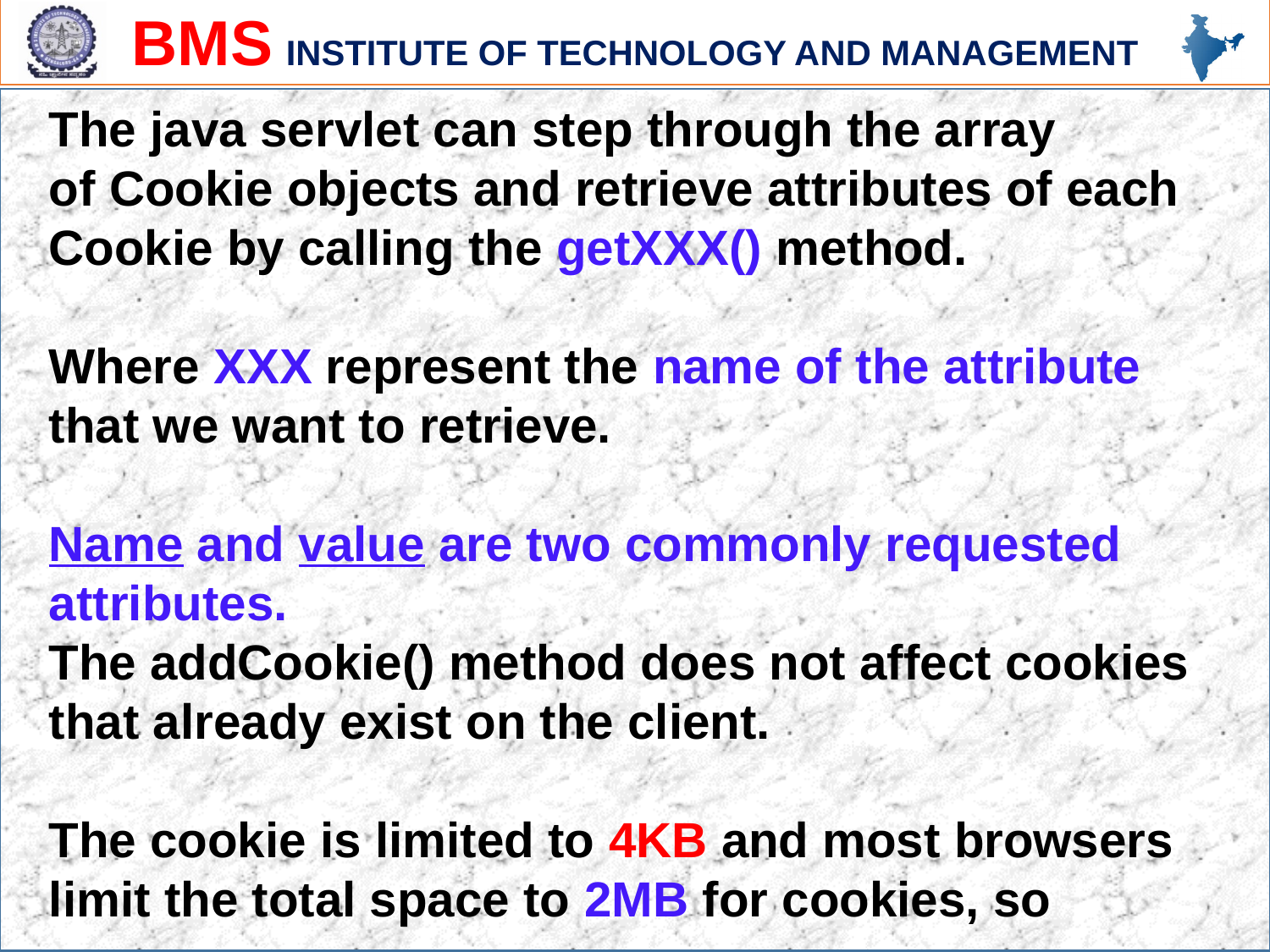

The java servlet can step through the array
of Cookie objects and retrieve attributes of each
Cookie by calling the getXXX() method.

Where XXX represent the name of the attribute
that we want to retrieve.

Name and value are two commonly requested
attributes.
The addCookie() method does not affect cookies
that already exist on the client.

The cookie is limited to 4KB and most browsers
limit the total space to 2MB for cookies, so